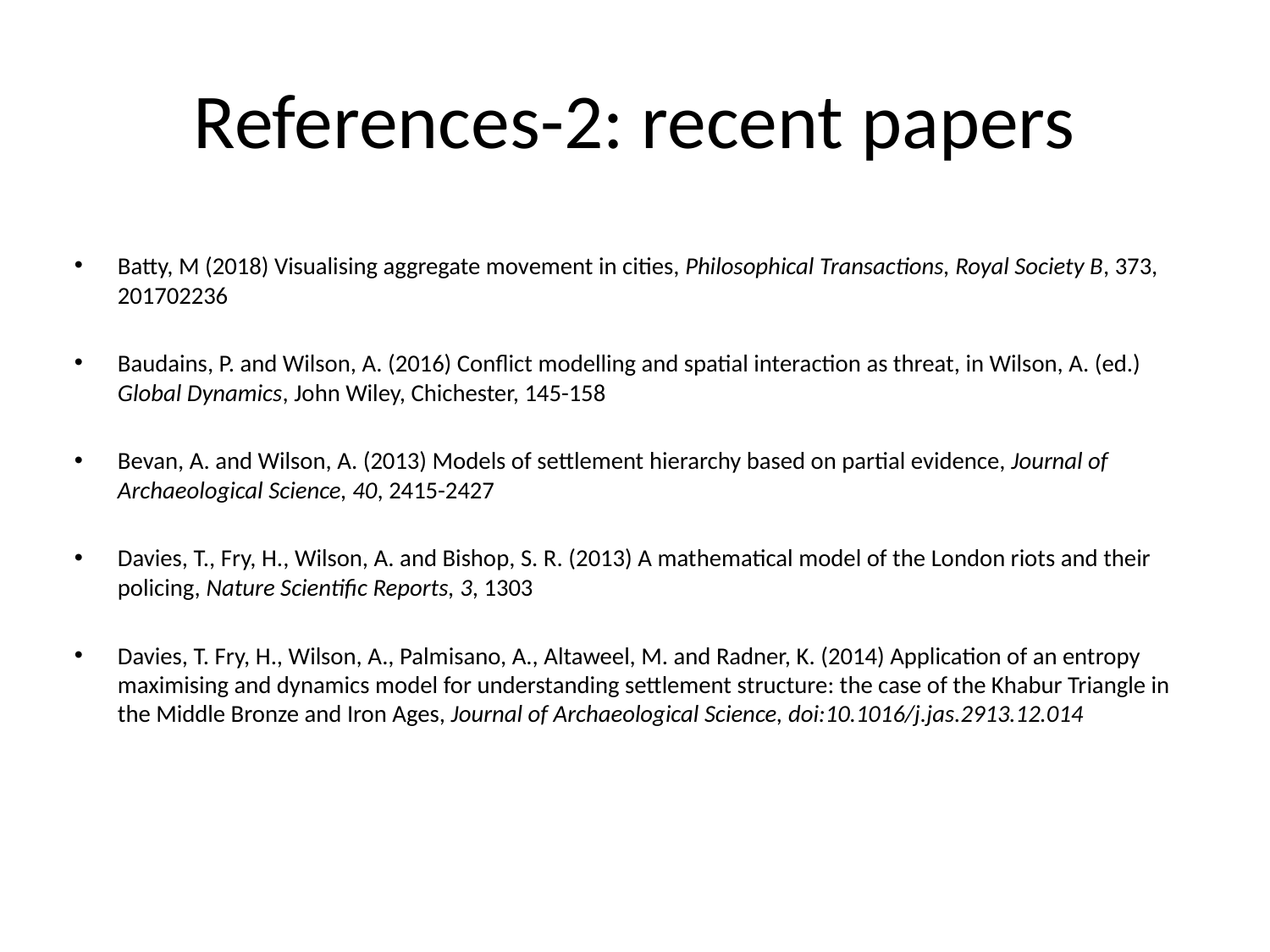

# References-2: recent papers
Batty, M (2018) Visualising aggregate movement in cities, Philosophical Transactions, Royal Society B, 373, 201702236

Baudains, P. and Wilson, A. (2016) Conflict modelling and spatial interaction as threat, in Wilson, A. (ed.) Global Dynamics, John Wiley, Chichester, 145-158

Bevan, A. and Wilson, A. (2013) Models of settlement hierarchy based on partial evidence, Journal of Archaeological Science, 40, 2415-2427

Davies, T., Fry, H., Wilson, A. and Bishop, S. R. (2013) A mathematical model of the London riots and their policing, Nature Scientific Reports, 3, 1303

Davies, T. Fry, H., Wilson, A., Palmisano, A., Altaweel, M. and Radner, K. (2014) Application of an entropy maximising and dynamics model for understanding settlement structure: the case of the Khabur Triangle in the Middle Bronze and Iron Ages, Journal of Archaeological Science, doi:10.1016/j.jas.2913.12.014